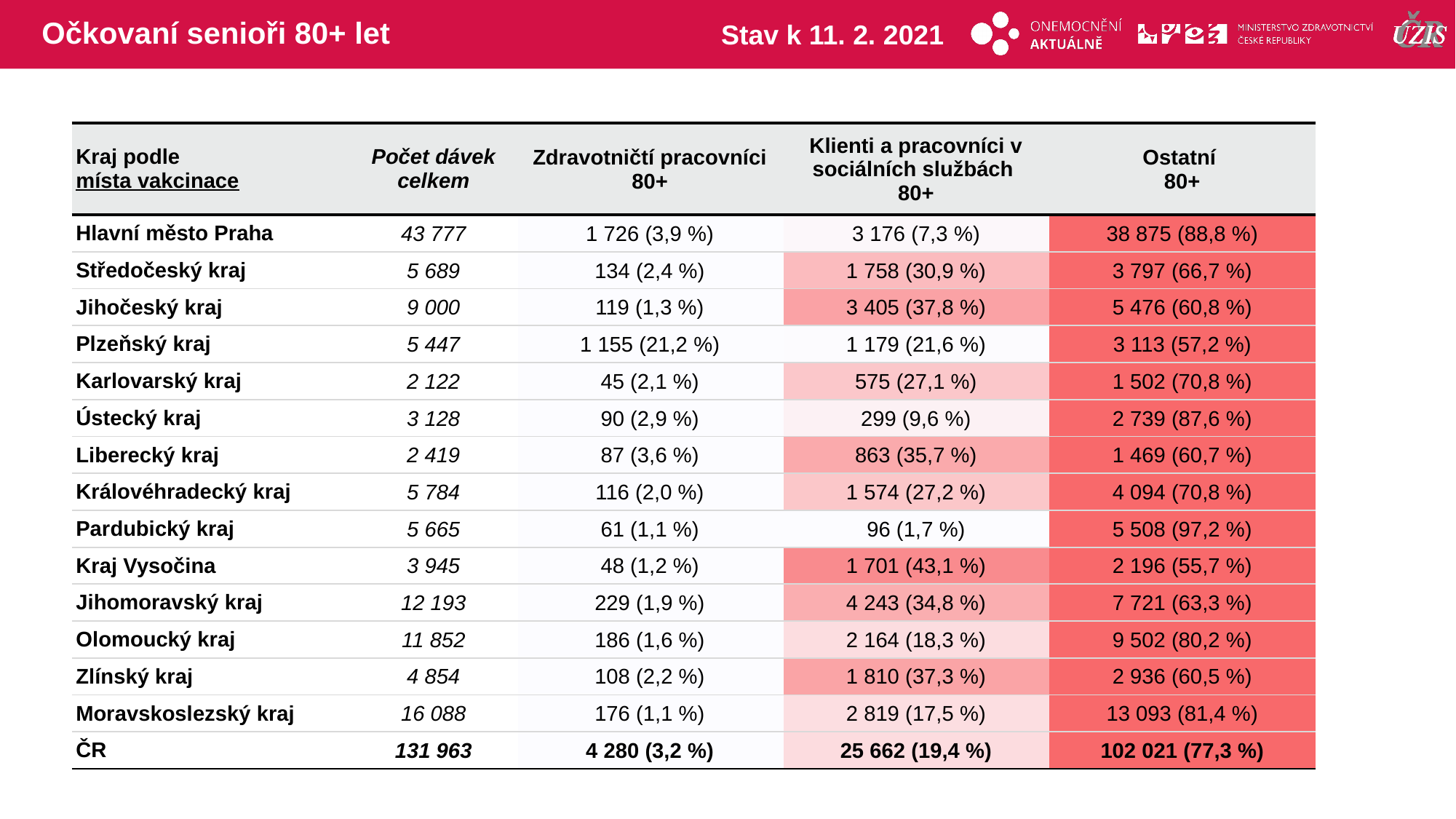

# Očkovaní senioři 80+ let
Stav k 11. 2. 2021
| Kraj podle místa vakcinace | Počet dávek celkem | Zdravotničtí pracovníci 80+ | Klienti a pracovníci v sociálních službách 80+ | Ostatní 80+ |
| --- | --- | --- | --- | --- |
| Hlavní město Praha | 43 777 | 1 726 (3,9 %) | 3 176 (7,3 %) | 38 875 (88,8 %) |
| Středočeský kraj | 5 689 | 134 (2,4 %) | 1 758 (30,9 %) | 3 797 (66,7 %) |
| Jihočeský kraj | 9 000 | 119 (1,3 %) | 3 405 (37,8 %) | 5 476 (60,8 %) |
| Plzeňský kraj | 5 447 | 1 155 (21,2 %) | 1 179 (21,6 %) | 3 113 (57,2 %) |
| Karlovarský kraj | 2 122 | 45 (2,1 %) | 575 (27,1 %) | 1 502 (70,8 %) |
| Ústecký kraj | 3 128 | 90 (2,9 %) | 299 (9,6 %) | 2 739 (87,6 %) |
| Liberecký kraj | 2 419 | 87 (3,6 %) | 863 (35,7 %) | 1 469 (60,7 %) |
| Královéhradecký kraj | 5 784 | 116 (2,0 %) | 1 574 (27,2 %) | 4 094 (70,8 %) |
| Pardubický kraj | 5 665 | 61 (1,1 %) | 96 (1,7 %) | 5 508 (97,2 %) |
| Kraj Vysočina | 3 945 | 48 (1,2 %) | 1 701 (43,1 %) | 2 196 (55,7 %) |
| Jihomoravský kraj | 12 193 | 229 (1,9 %) | 4 243 (34,8 %) | 7 721 (63,3 %) |
| Olomoucký kraj | 11 852 | 186 (1,6 %) | 2 164 (18,3 %) | 9 502 (80,2 %) |
| Zlínský kraj | 4 854 | 108 (2,2 %) | 1 810 (37,3 %) | 2 936 (60,5 %) |
| Moravskoslezský kraj | 16 088 | 176 (1,1 %) | 2 819 (17,5 %) | 13 093 (81,4 %) |
| ČR | 131 963 | 4 280 (3,2 %) | 25 662 (19,4 %) | 102 021 (77,3 %) |
|  |  |  |
| --- | --- | --- |
|  |  |  |
|  |  |  |
|  |  |  |
|  |  |  |
|  |  |  |
|  |  |  |
|  |  |  |
|  |  |  |
|  |  |  |
|  |  |  |
|  |  |  |
|  |  |  |
|  |  |  |
|  |  |  |